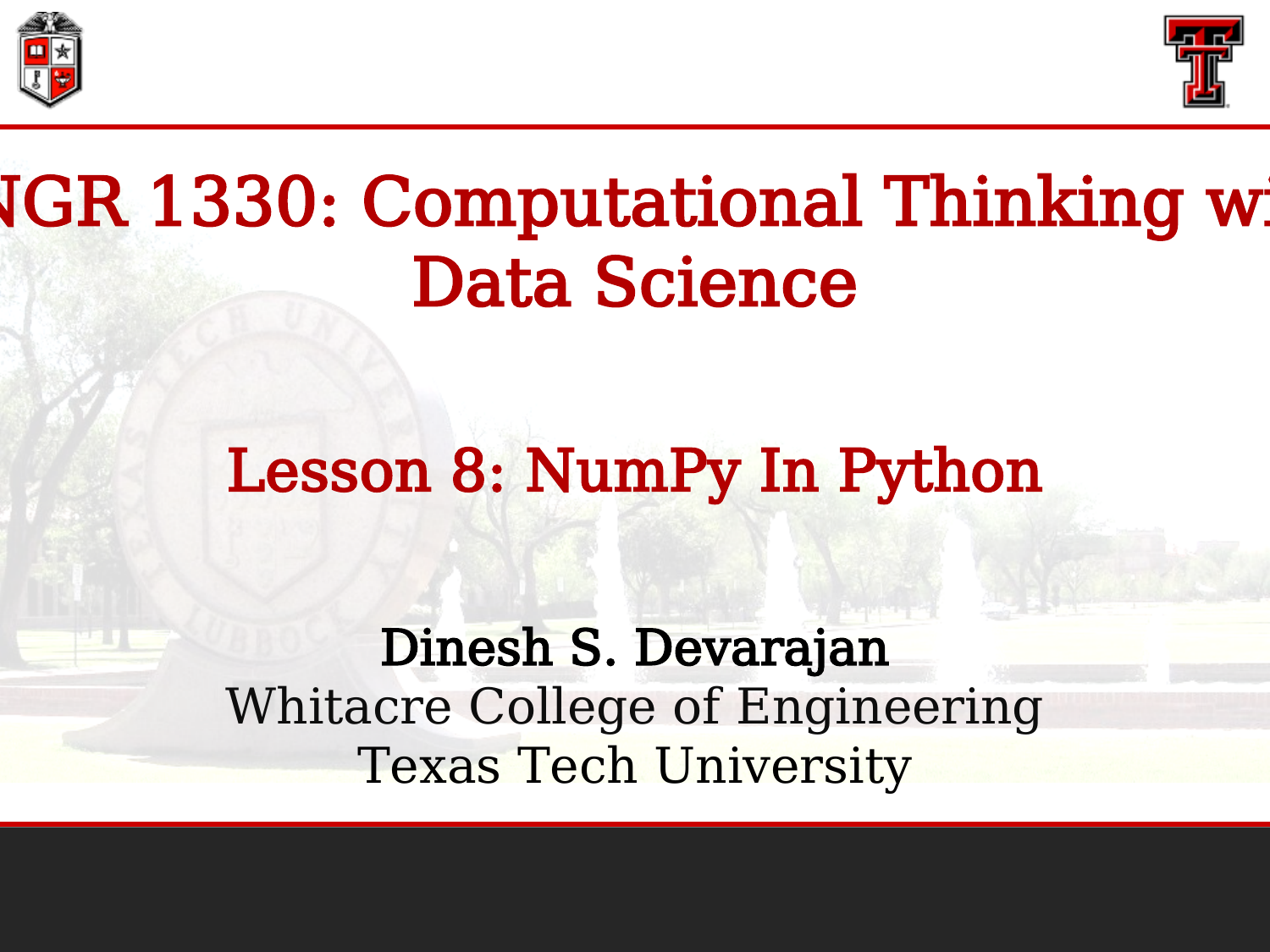

ENGR 1330: Computational Thinking with
Data Science
Lesson 8: NumPy In Python
Dinesh S. Devarajan
Whitacre College of Engineering
Texas Tech University